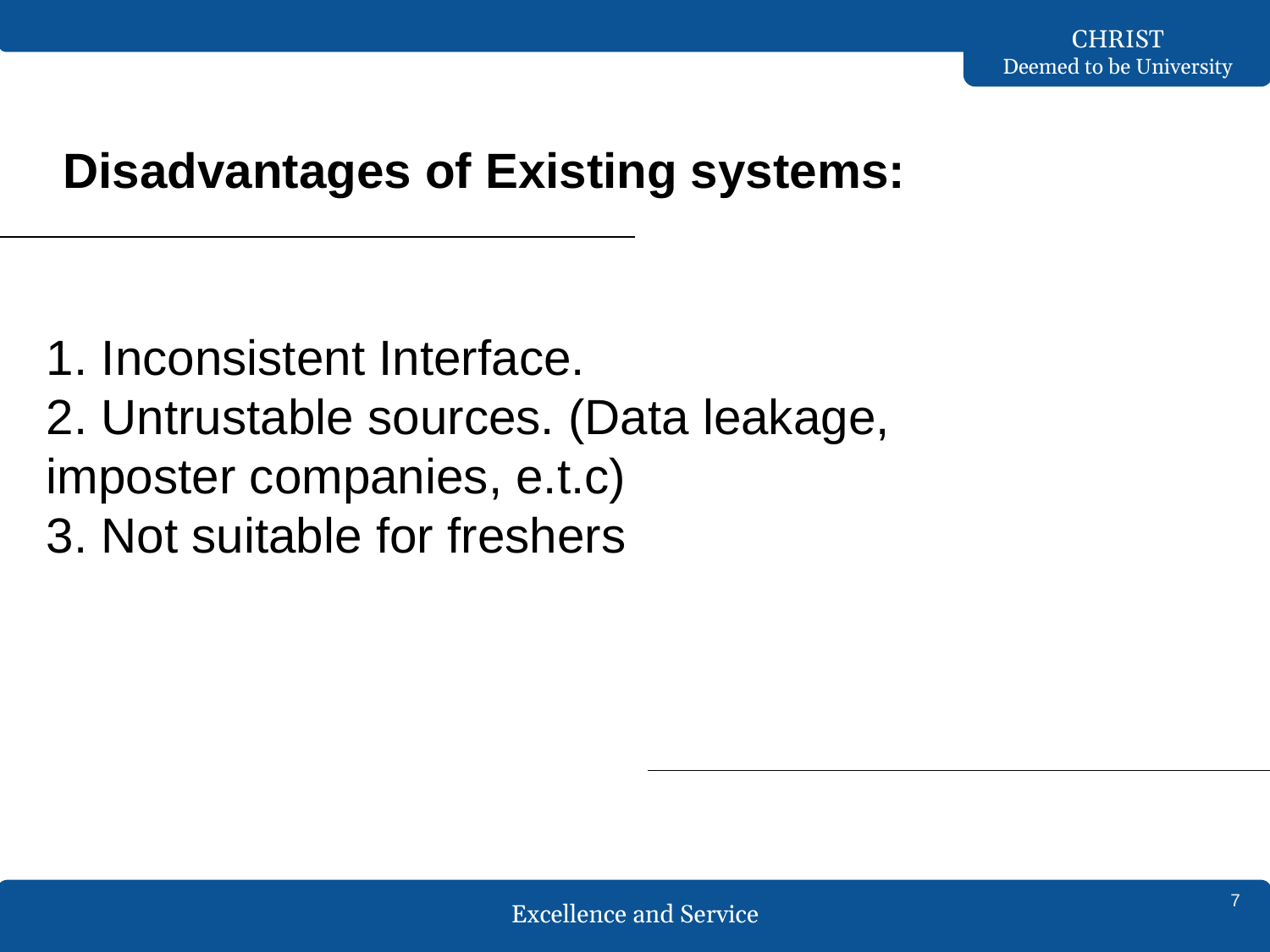

Disadvantages of Existing systems:
1. Inconsistent Interface.
2. Untrustable sources. (Data leakage, imposter companies, e.t.c)
3. Not suitable for freshers
7